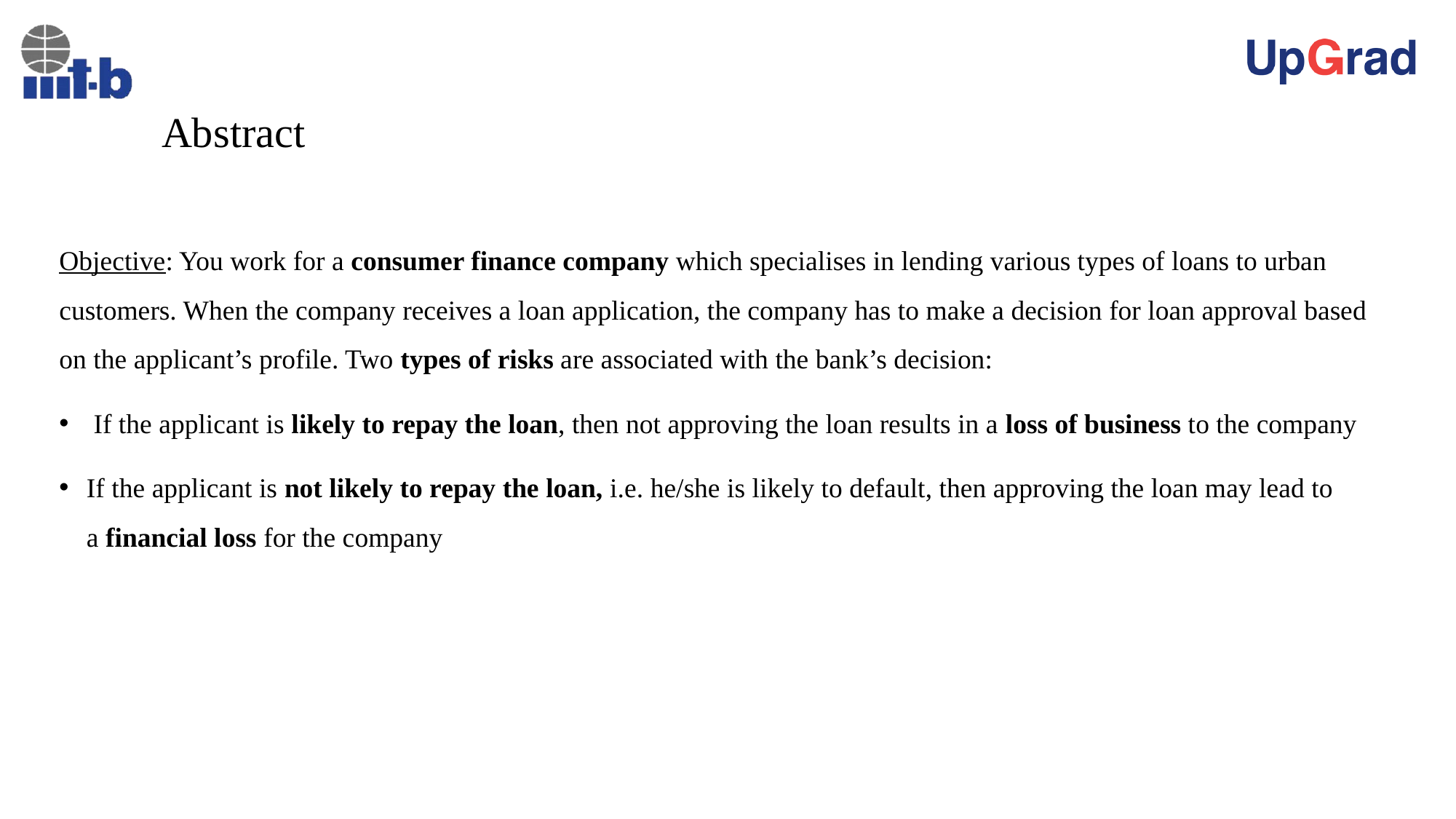

# Abstract
Objective: You work for a consumer finance company which specialises in lending various types of loans to urban customers. When the company receives a loan application, the company has to make a decision for loan approval based on the applicant’s profile. Two types of risks are associated with the bank’s decision:
 If the applicant is likely to repay the loan, then not approving the loan results in a loss of business to the company
If the applicant is not likely to repay the loan, i.e. he/she is likely to default, then approving the loan may lead to a financial loss for the company